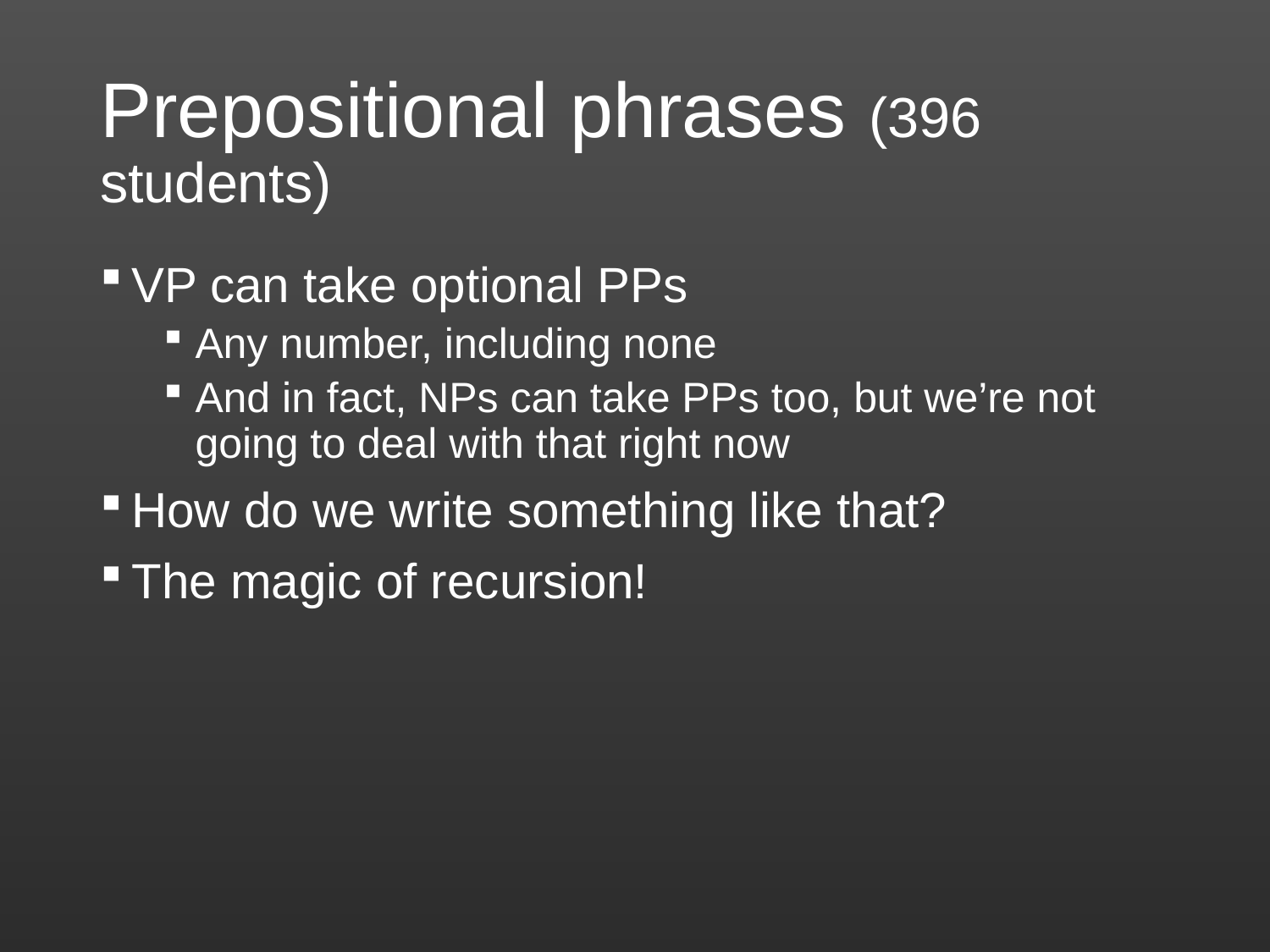

# Prepositional phrases (396 students)
VP can take optional PPs
Any number, including none
And in fact, NPs can take PPs too, but we’re not going to deal with that right now
How do we write something like that?
The magic of recursion!